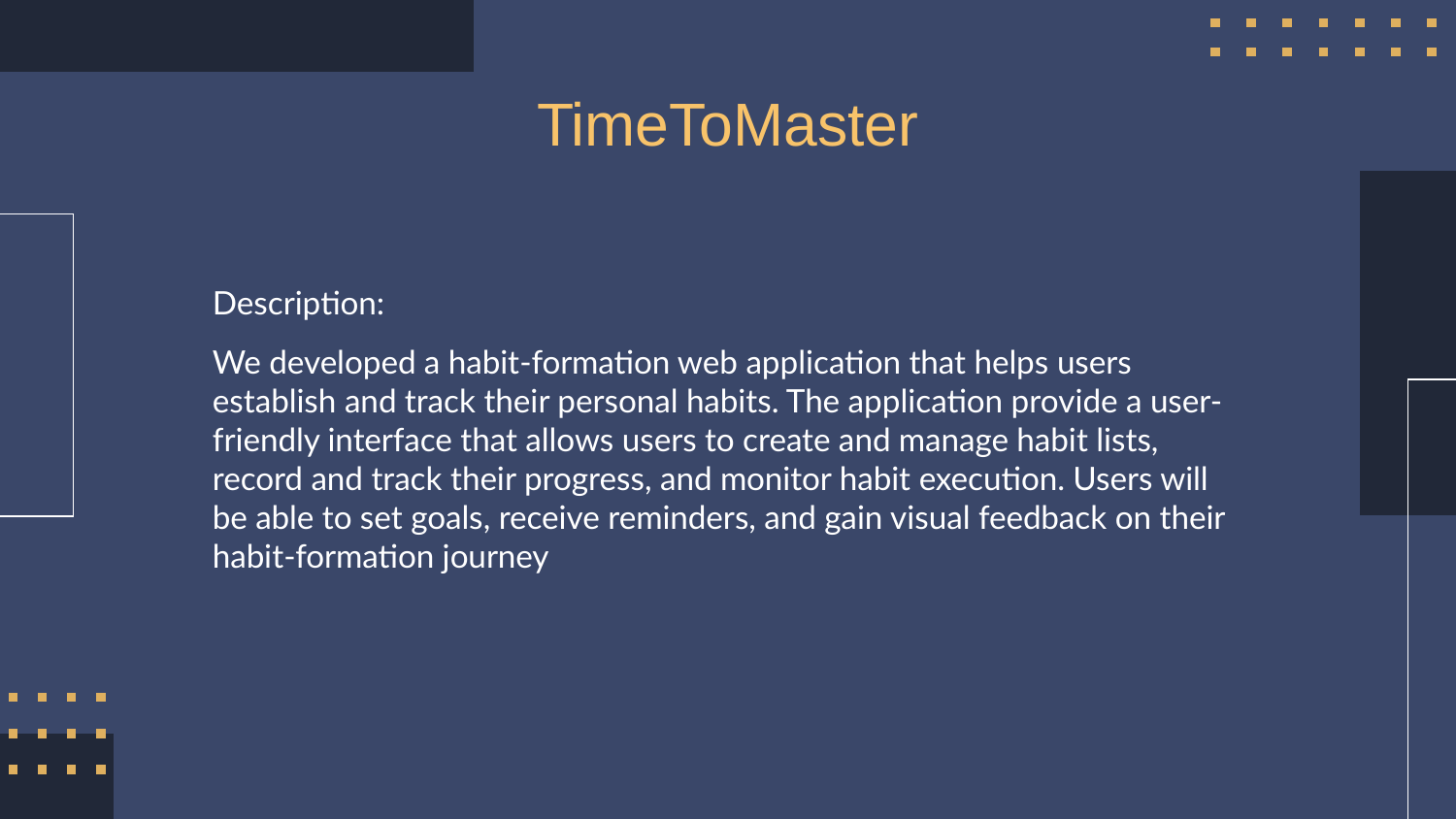

# TimeToMaster

Description:
We developed a habit-formation web application that helps users establish and track their personal habits. The application provide a user-friendly interface that allows users to create and manage habit lists, record and track their progress, and monitor habit execution. Users will be able to set goals, receive reminders, and gain visual feedback on their habit-formation journey